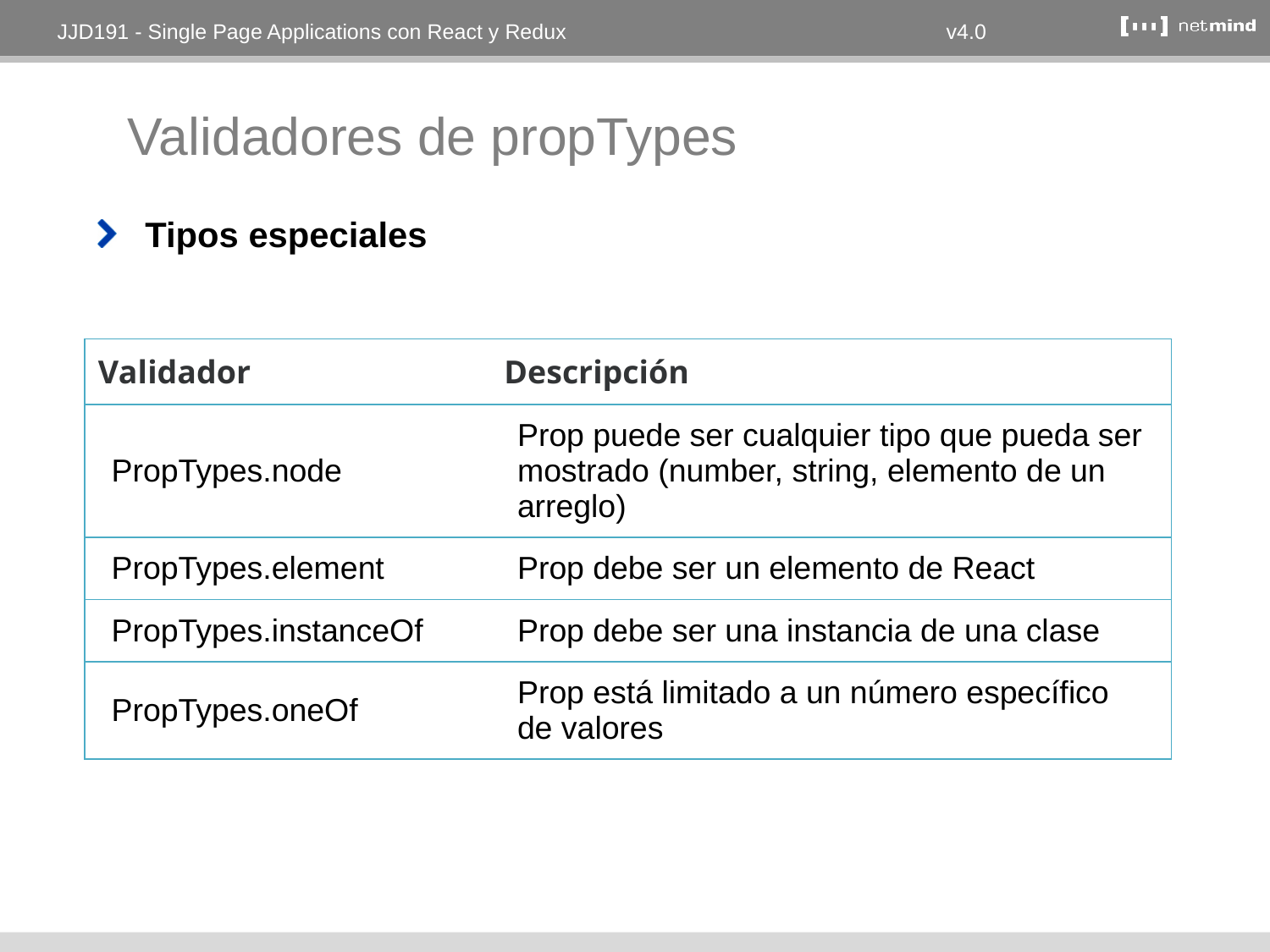

# Validadores de propTypes
Tipos especiales
| Validador | Descripción |
| --- | --- |
| PropTypes.node | Prop puede ser cualquier tipo que pueda ser mostrado (number, string, elemento de un arreglo) |
| PropTypes.element | Prop debe ser un elemento de React |
| PropTypes.instanceOf | Prop debe ser una instancia de una clase |
| PropTypes.oneOf | Prop está limitado a un número específico de valores |